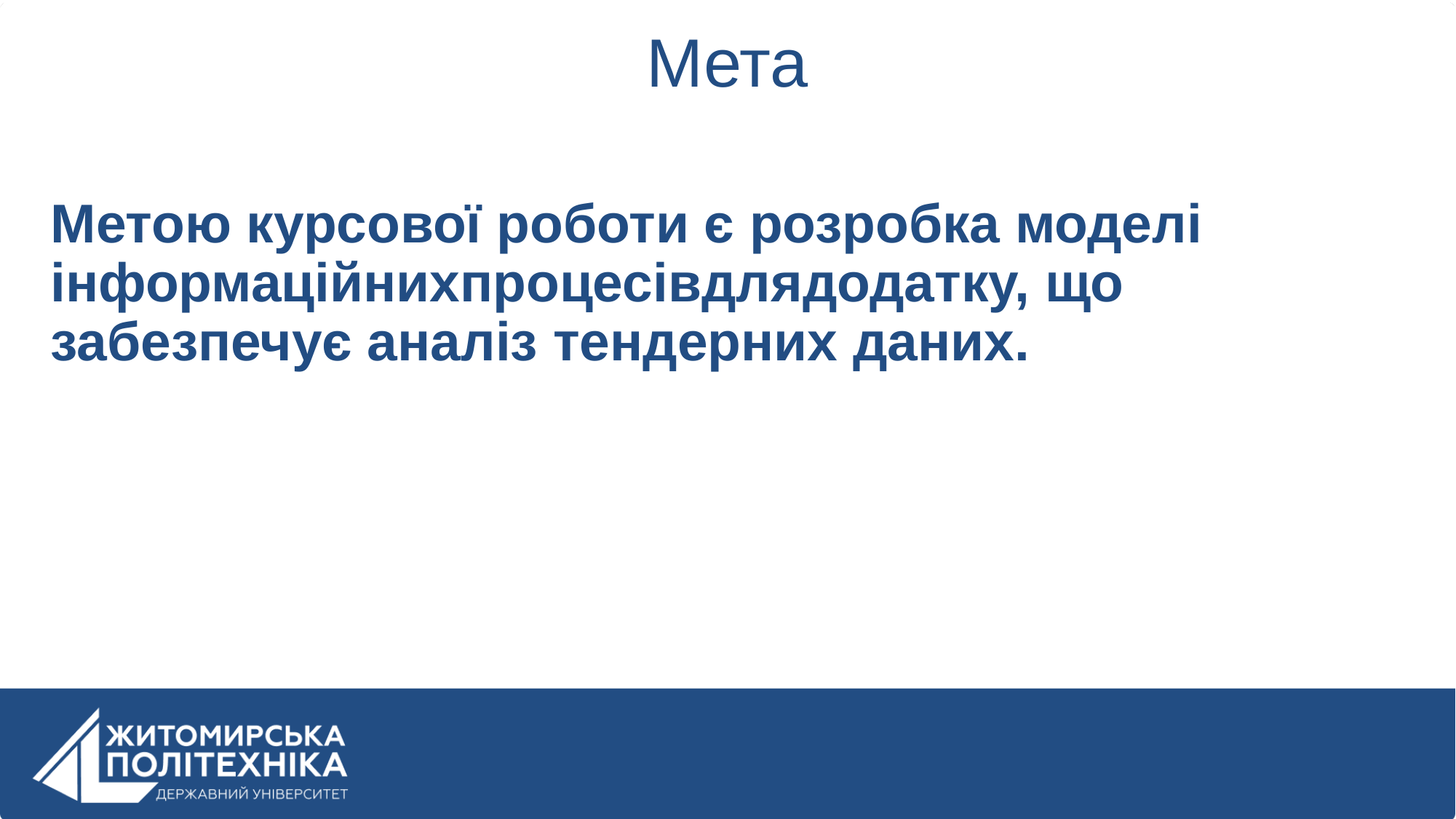

# Мета
Метою курсової роботи є розробка моделі інформаційнихпроцесівдлядодатку, що забезпечує аналіз тендерних даних.